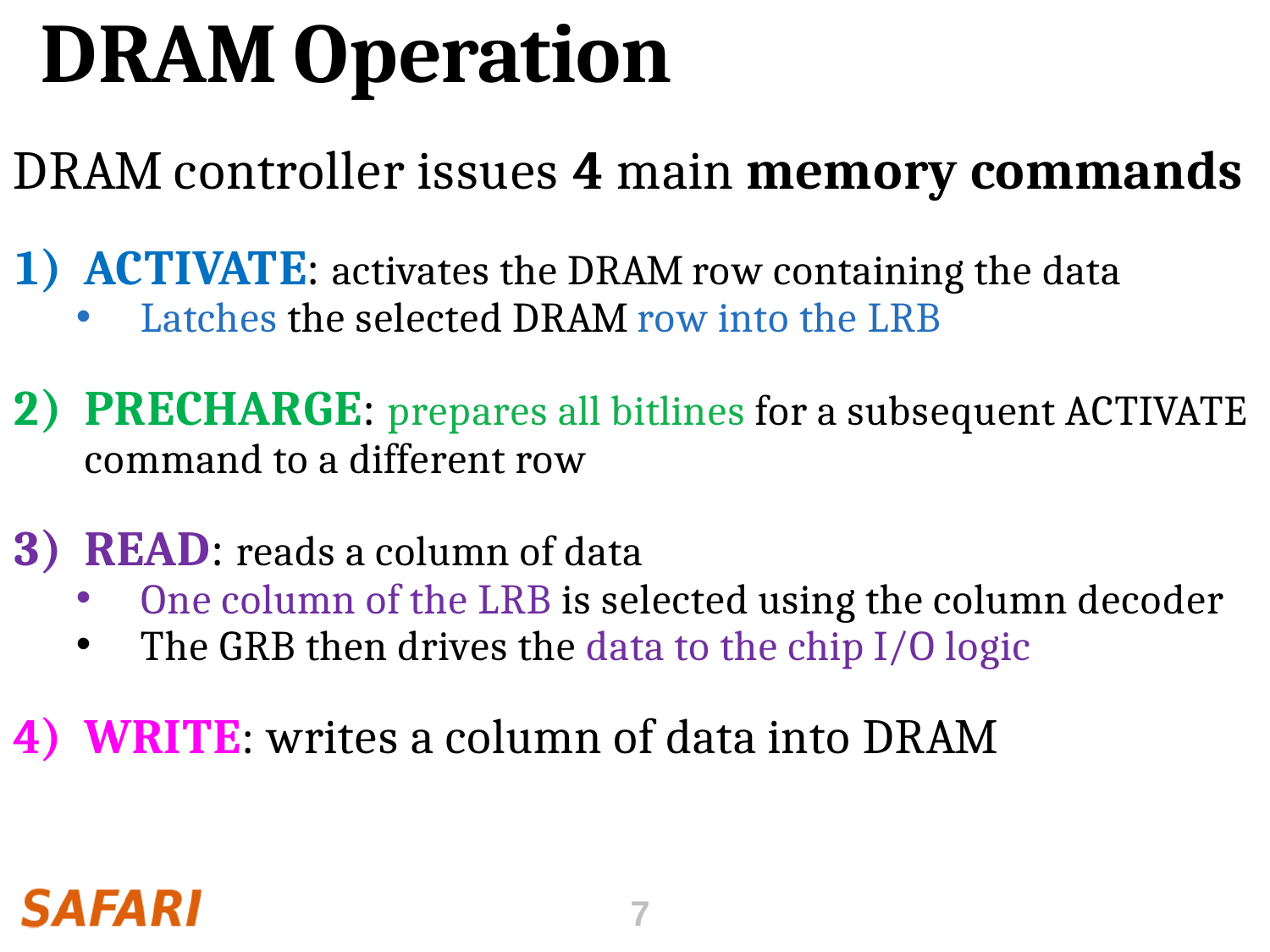

# DRAM Operation
DRAM controller issues 4 main memory commands

ACTIVATE: activates the DRAM row containing the data
Latches the selected DRAM row into the LRB

PRECHARGE: prepares all bitlines for a subsequent ACTIVATE command to a different row

READ: reads a column of data
One column of the LRB is selected using the column decoder
The GRB then drives the data to the chip I/O logic

WRITE: writes a column of data into DRAM
7